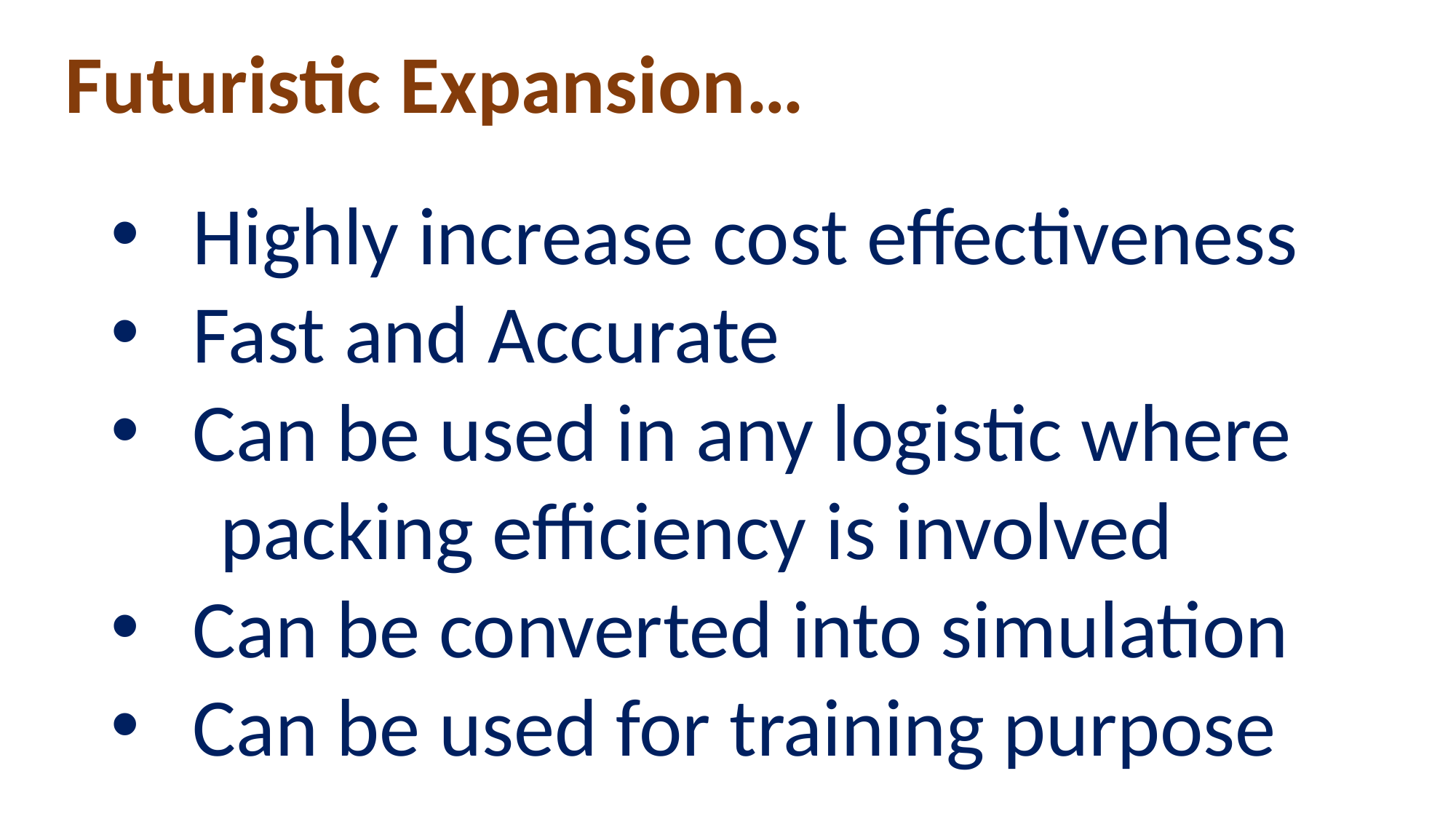

Futuristic Expansion…
Highly increase cost effectiveness
Fast and Accurate
Can be used in any logistic where
	packing efficiency is involved
Can be converted into simulation
Can be used for training purpose